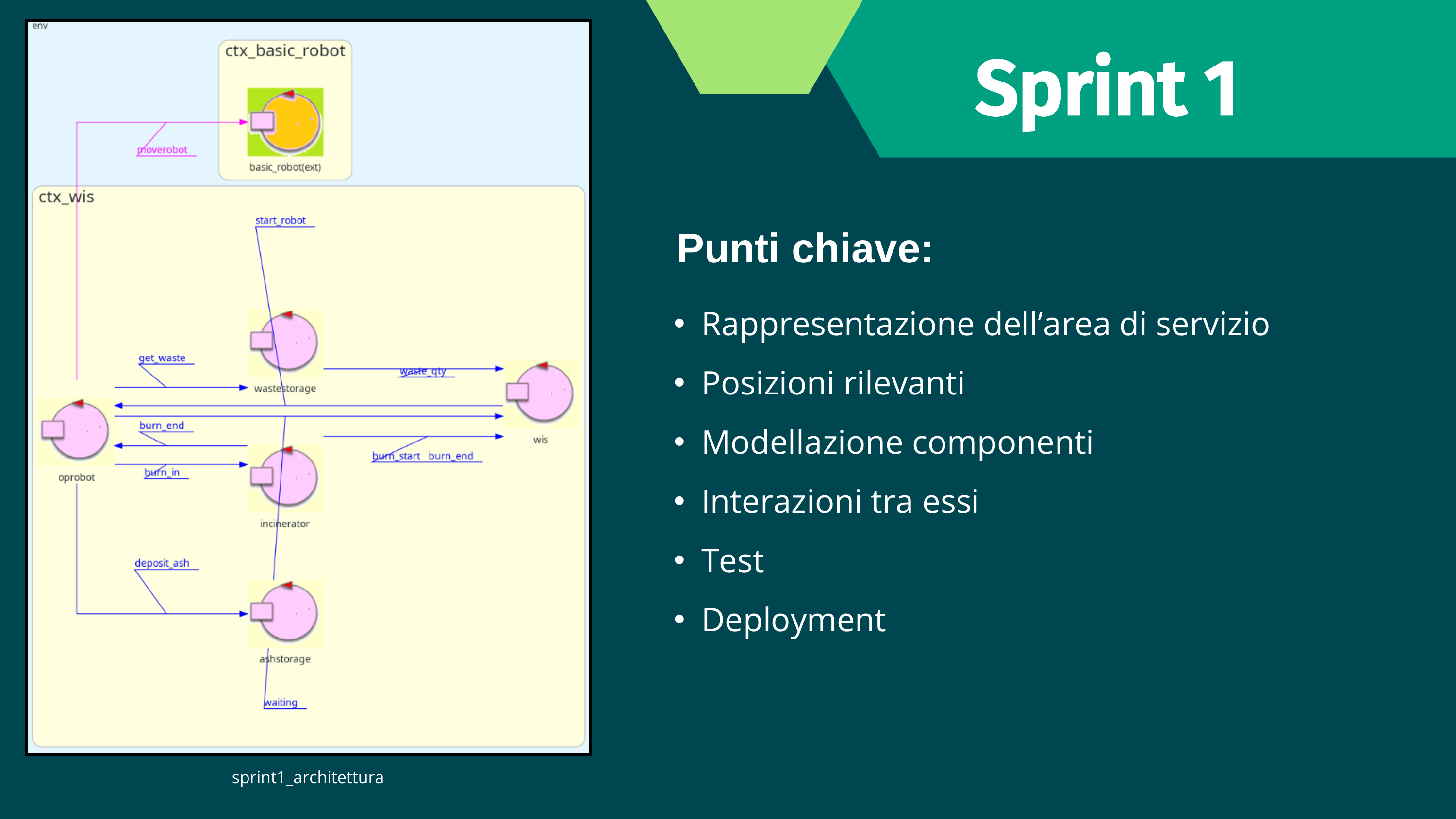

Sprint 1
Punti chiave:
Rappresentazione dell’area di servizio
Posizioni rilevanti
Modellazione componenti
Interazioni tra essi
Test
Deployment
sprint1_architettura